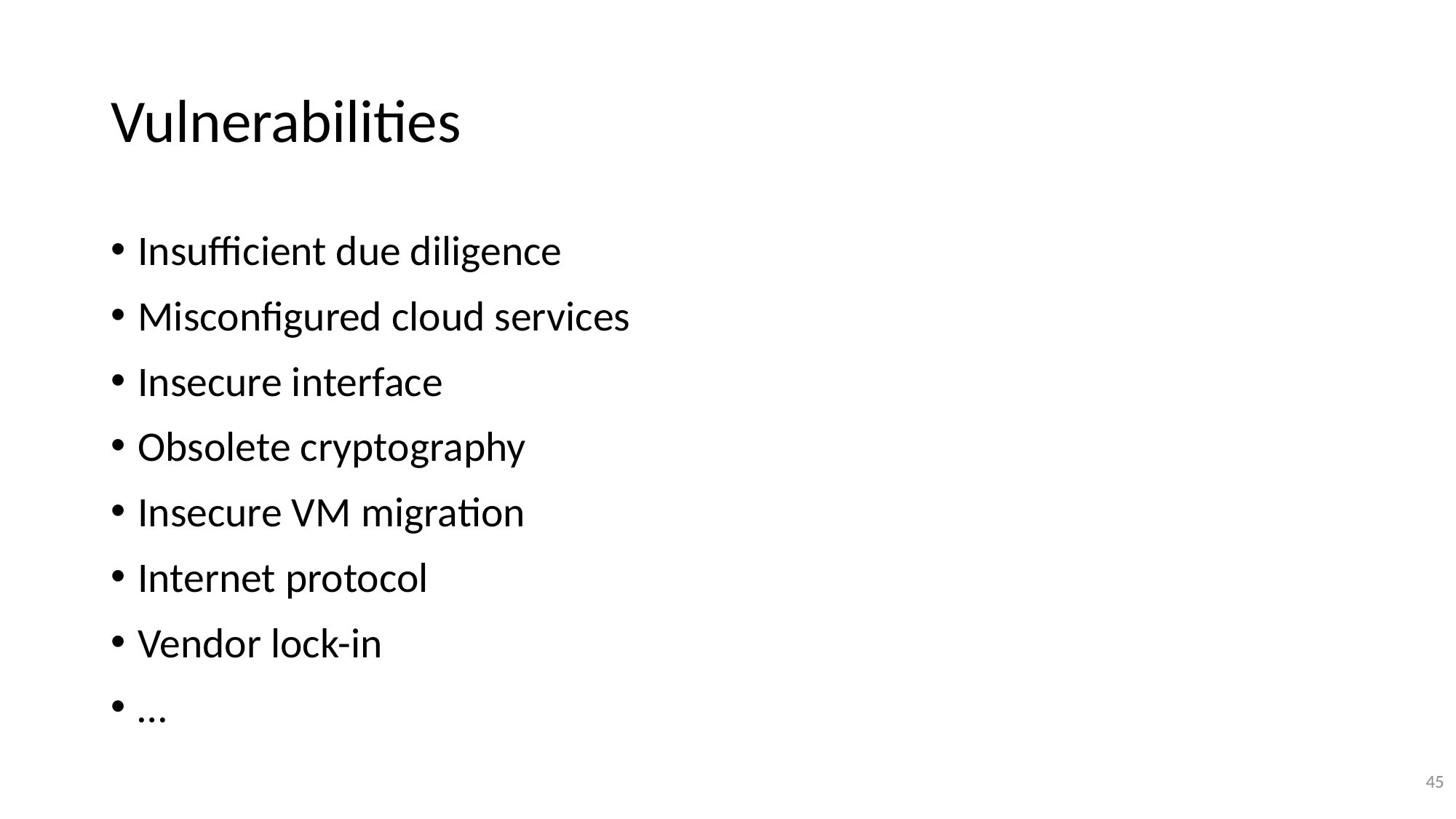

# Vulnerabilities
Insufficient due diligence
Misconfigured cloud services
Insecure interface
Obsolete cryptography
Insecure VM migration
Internet protocol
Vendor lock-in
…

45